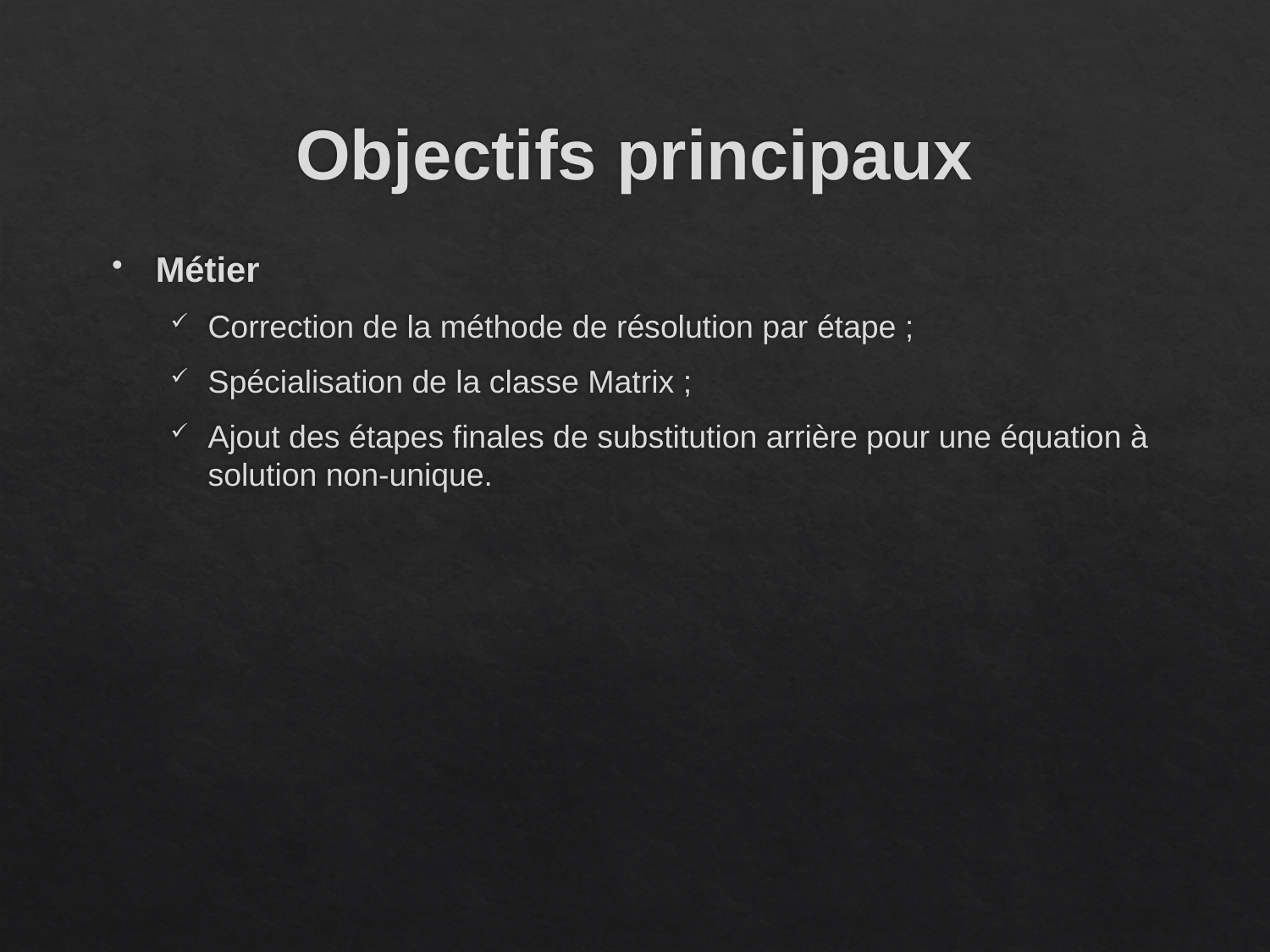

# Objectifs principaux
Métier
Correction de la méthode de résolution par étape ;
Spécialisation de la classe Matrix ;
Ajout des étapes finales de substitution arrière pour une équation à solution non-unique.